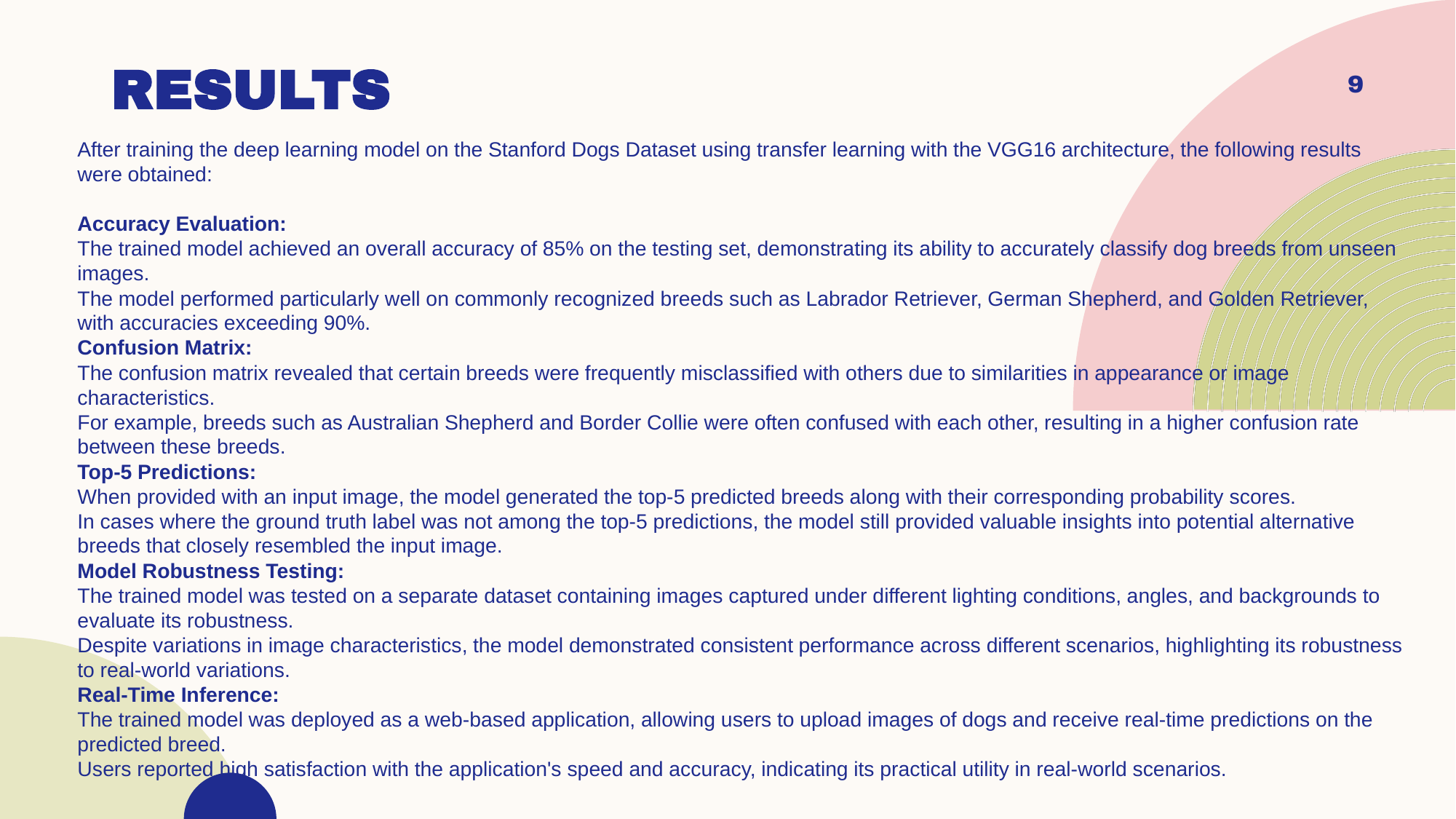

# Results
9
After training the deep learning model on the Stanford Dogs Dataset using transfer learning with the VGG16 architecture, the following results were obtained:

Accuracy Evaluation:
The trained model achieved an overall accuracy of 85% on the testing set, demonstrating its ability to accurately classify dog breeds from unseen images.
The model performed particularly well on commonly recognized breeds such as Labrador Retriever, German Shepherd, and Golden Retriever, with accuracies exceeding 90%.
Confusion Matrix:
The confusion matrix revealed that certain breeds were frequently misclassified with others due to similarities in appearance or image characteristics.
For example, breeds such as Australian Shepherd and Border Collie were often confused with each other, resulting in a higher confusion rate between these breeds.
Top-5 Predictions:
When provided with an input image, the model generated the top-5 predicted breeds along with their corresponding probability scores.
In cases where the ground truth label was not among the top-5 predictions, the model still provided valuable insights into potential alternative breeds that closely resembled the input image.
Model Robustness Testing:
The trained model was tested on a separate dataset containing images captured under different lighting conditions, angles, and backgrounds to evaluate its robustness.
Despite variations in image characteristics, the model demonstrated consistent performance across different scenarios, highlighting its robustness to real-world variations.
Real-Time Inference:
The trained model was deployed as a web-based application, allowing users to upload images of dogs and receive real-time predictions on the predicted breed.
Users reported high satisfaction with the application's speed and accuracy, indicating its practical utility in real-world scenarios.